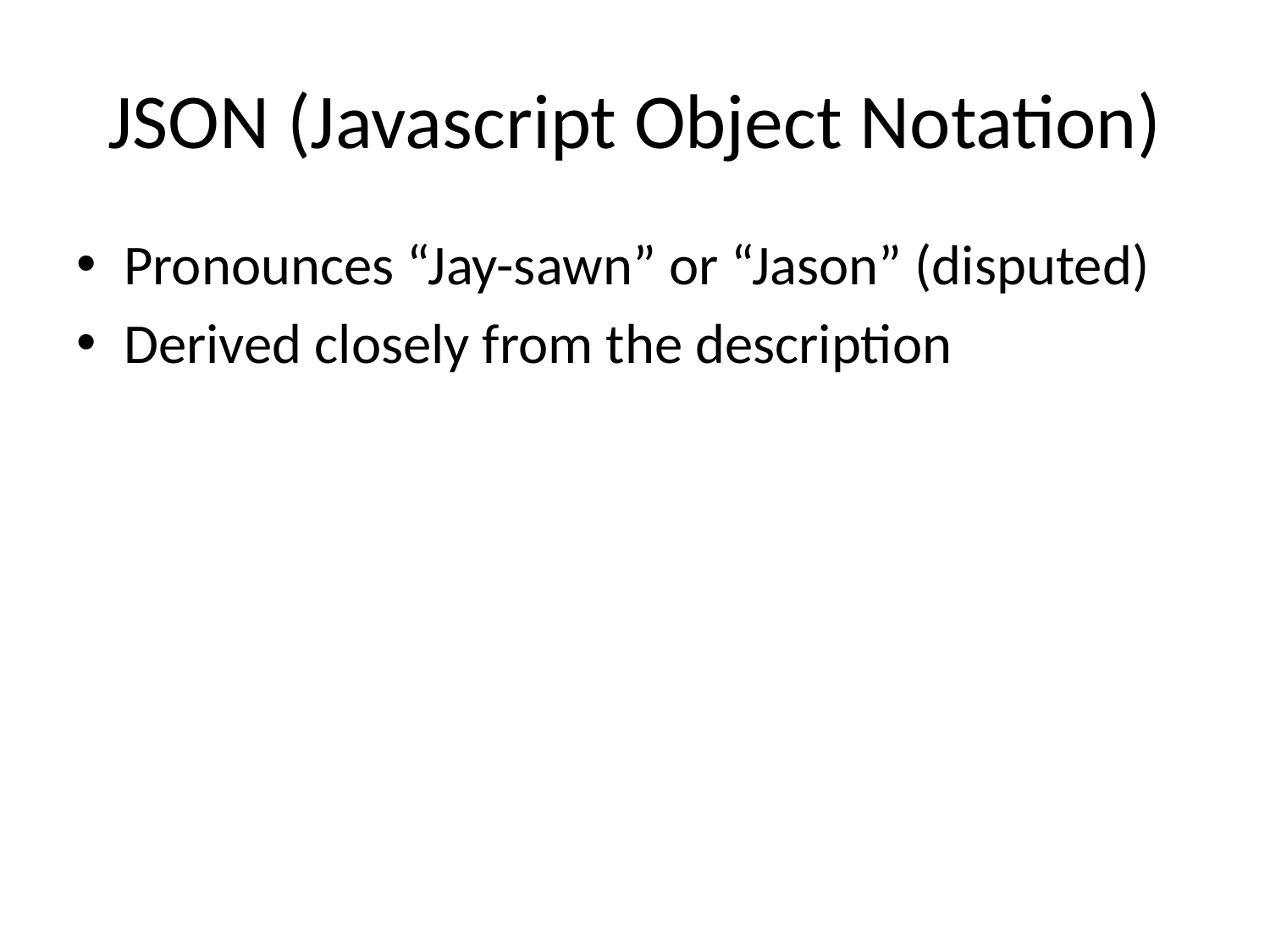

# JSON (Javascript Object Notation)
Pronounces “Jay-sawn” or “Jason” (disputed)
Derived closely from the description